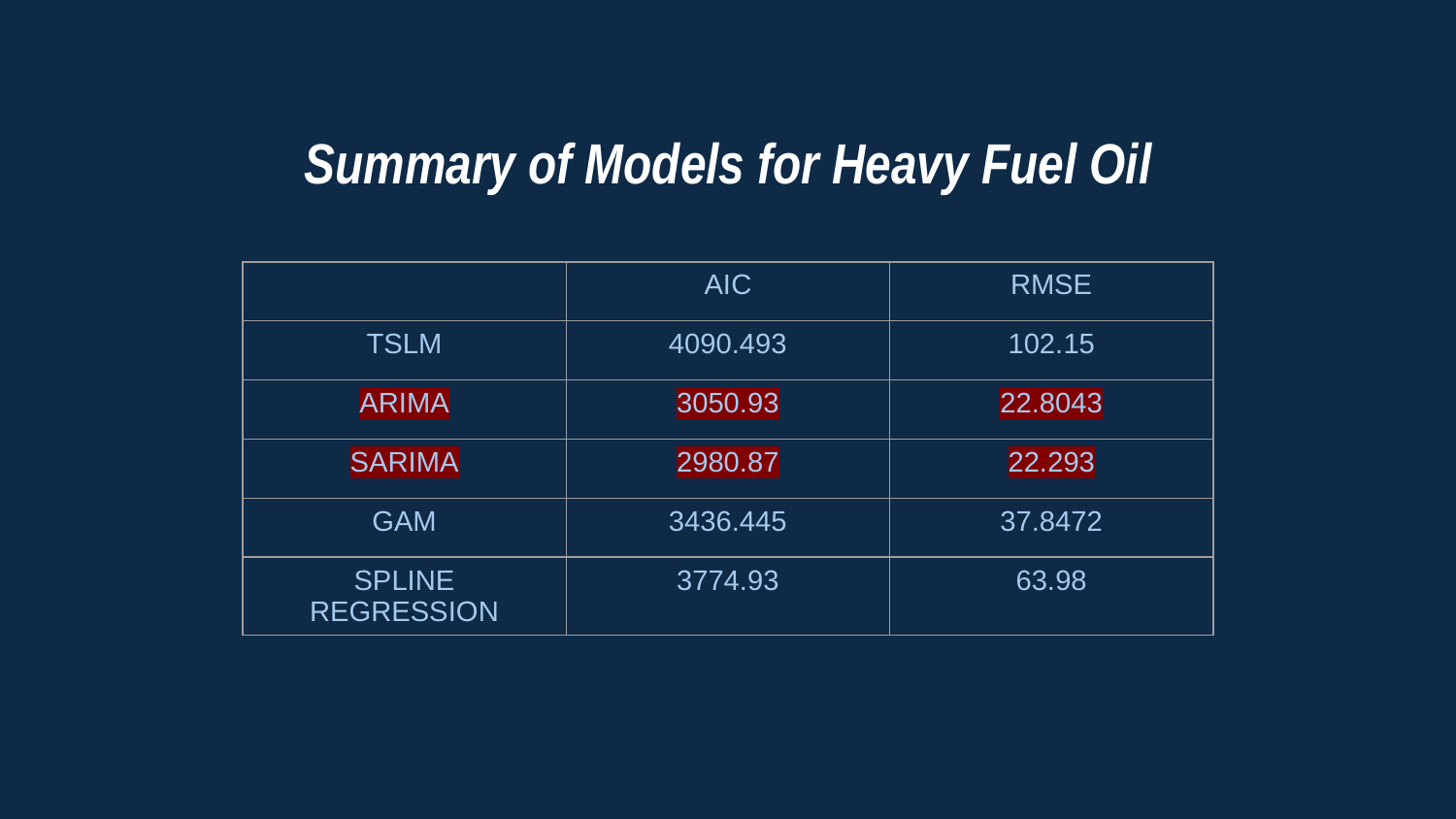

# Summary of Models for Heavy Fuel Oil
|  | AIC | RMSE |
| --- | --- | --- |
| TSLM | 4090.493 | 102.15 |
| ARIMA | 3050.93 | 22.8043 |
| SARIMA | 2980.87 | 22.293 |
| GAM | 3436.445 | 37.8472 |
| SPLINE REGRESSION | 3774.93 | 63.98 |